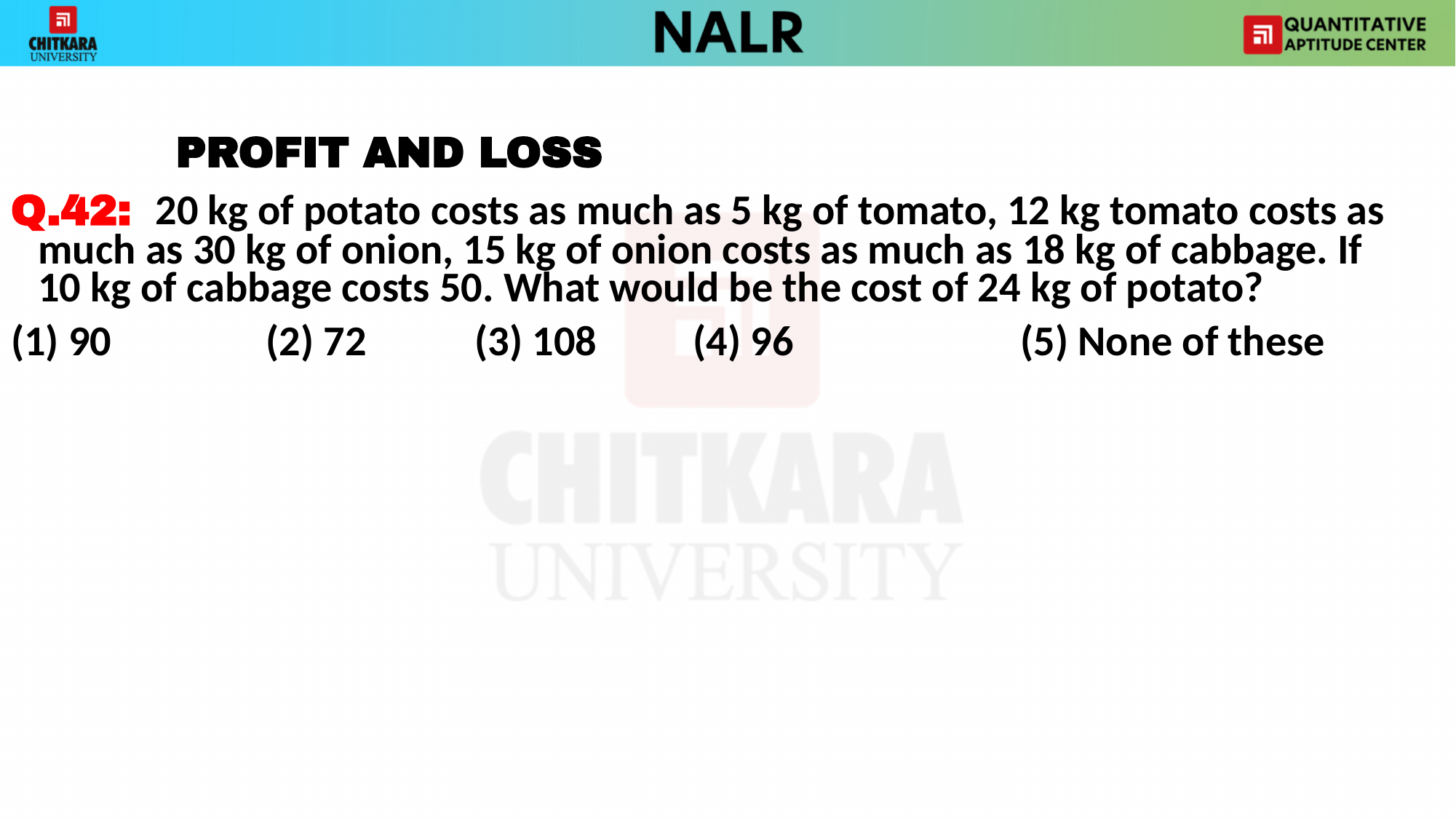

PROFIT AND LOSS
Q.42:  20 kg of potato costs as much as 5 kg of tomato, 12 kg tomato costs as much as 30 kg of onion, 15 kg of onion costs as much as 18 kg of cabbage. If 10 kg of cabbage costs 50. What would be the cost of 24 kg of potato?
(1) 90		 (2) 72 	(3) 108 	(4) 96 		(5) None of these